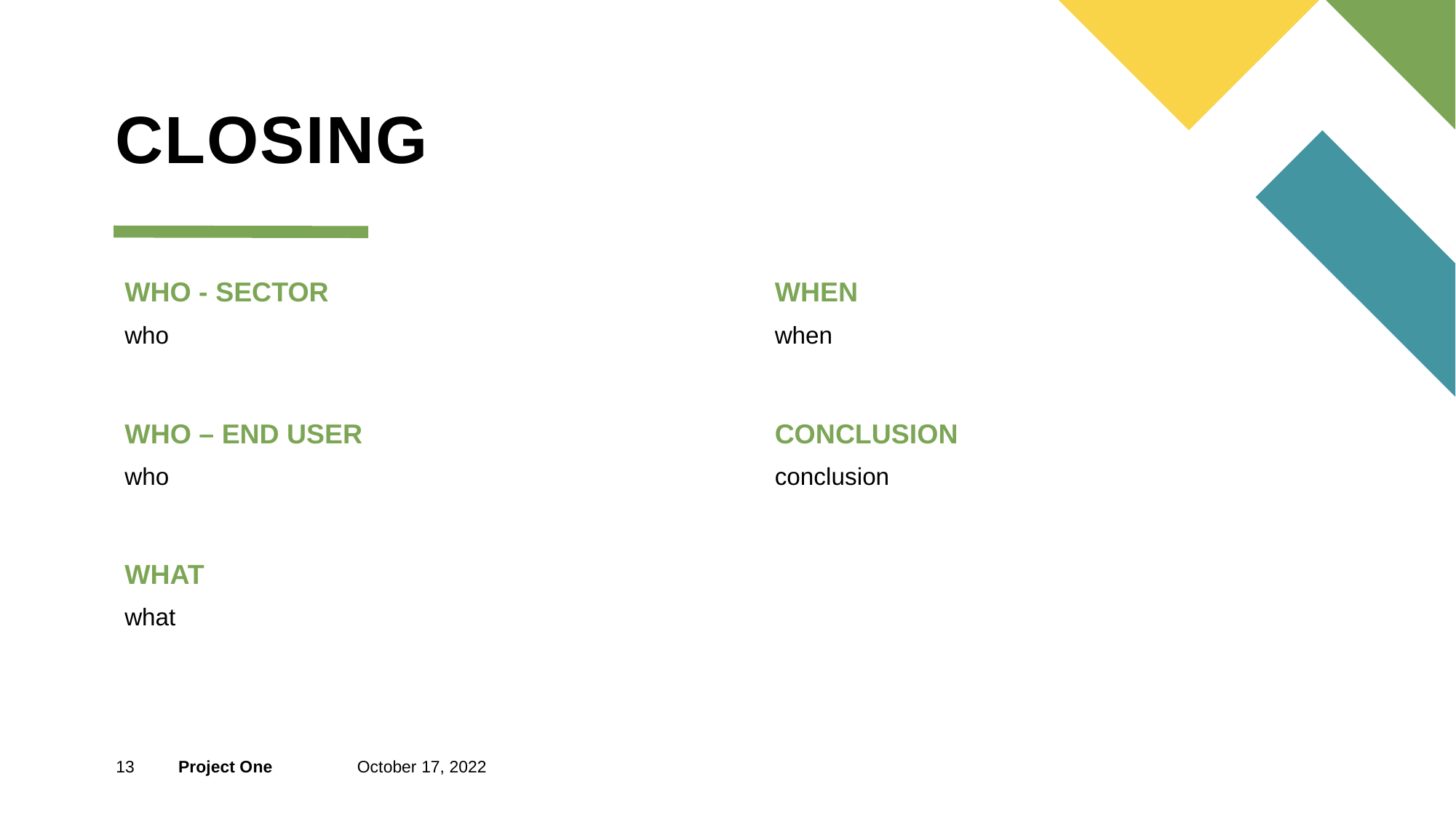

# CLOSING
WHO - SECTOR
WHEN
who
when
WHO – END USER
CONCLUSION
who
conclusion
WHAT
what
13
Project One
October 17, 2022